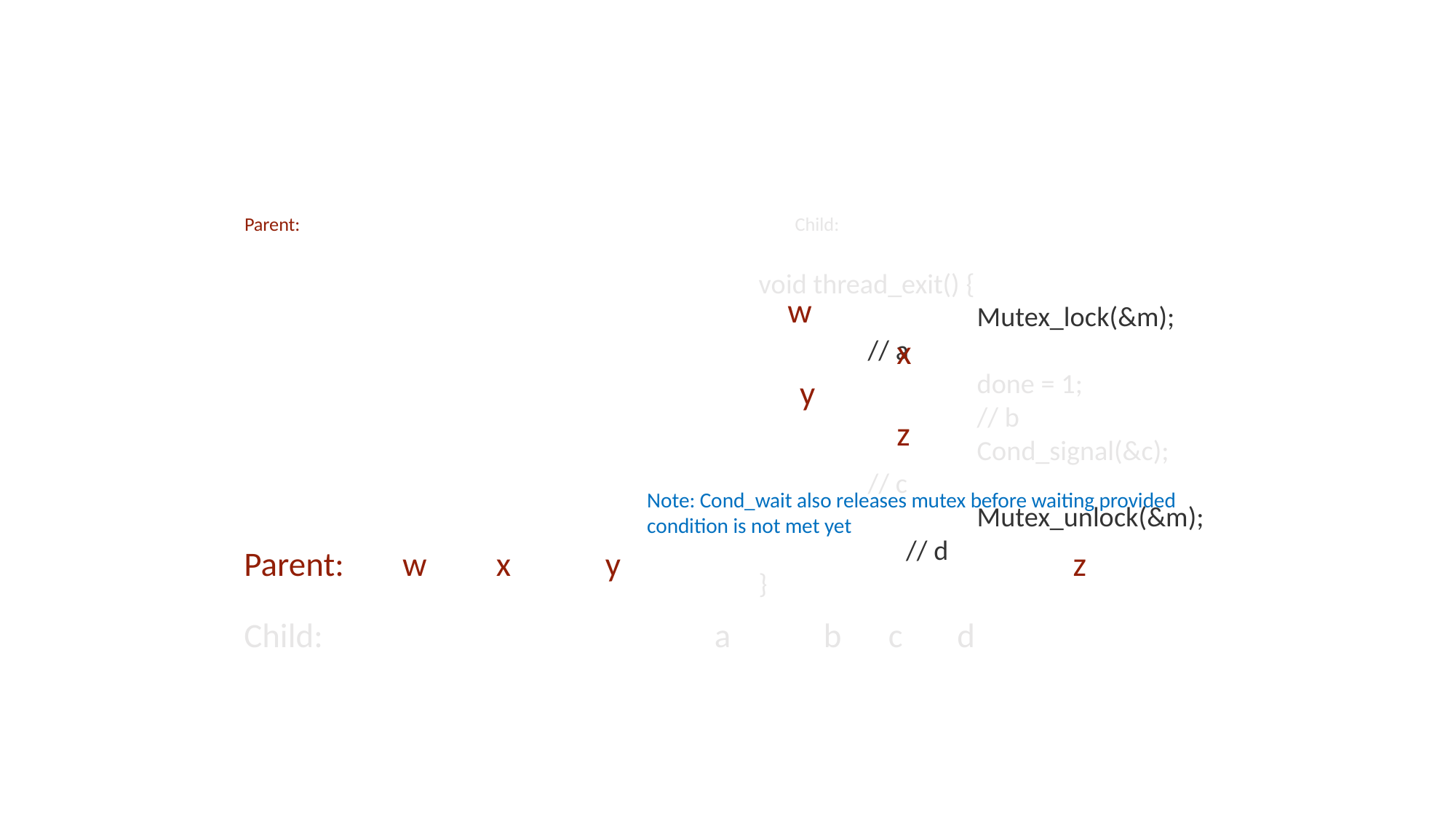

# Join Implementation: Correct
Parent:
Child:
void thread_join() {
		Mutex_lock(&m);		 // w
		if (done == 0)		 	 // x
			Cond_wait(&c, &m); // y
		Mutex_unlock(&m);		 // z
}
void thread_exit() {
		Mutex_lock(&m);		// a
		done = 1;				// b
		Cond_signal(&c);		// c
		Mutex_unlock(&m);	      // d
}
Note: Cond_wait also releases mutex before waiting provided
condition is not met yet
Parent:	  w	x	y				    z
Child:				a	b      c       d
Use mutex to ensure no race between interacting with state
and wait/signal